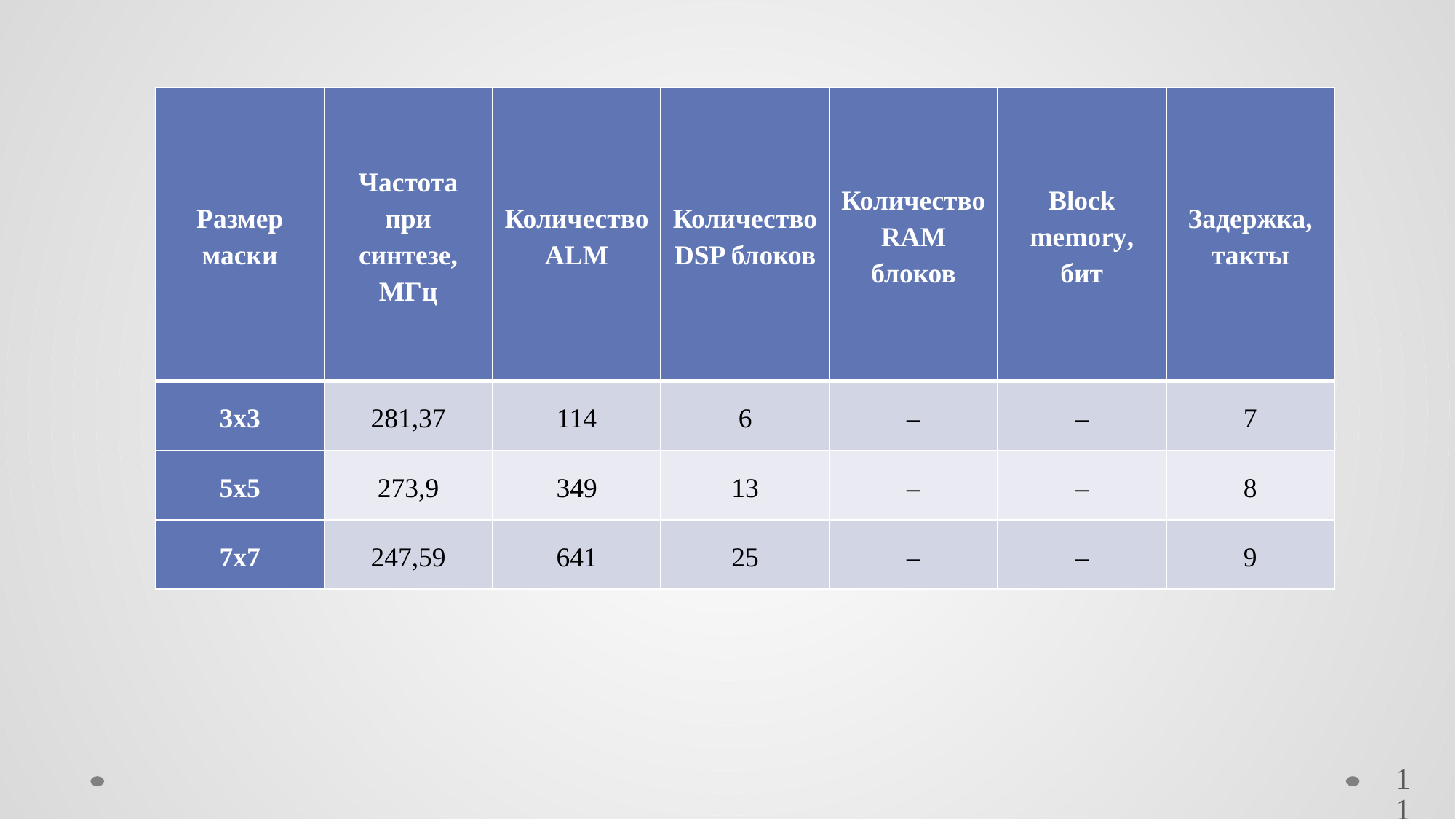

| Размер маски | Частота при синтезе, МГц | Количество ALM | Количество DSP блоков | Количество RAM блоков | Block memory, бит | Задержка, такты |
| --- | --- | --- | --- | --- | --- | --- |
| 3х3 | 281,37 | 114 | 6 | – | – | 7 |
| 5х5 | 273,9 | 349 | 13 | – | – | 8 |
| 7х7 | 247,59 | 641 | 25 | – | – | 9 |
11